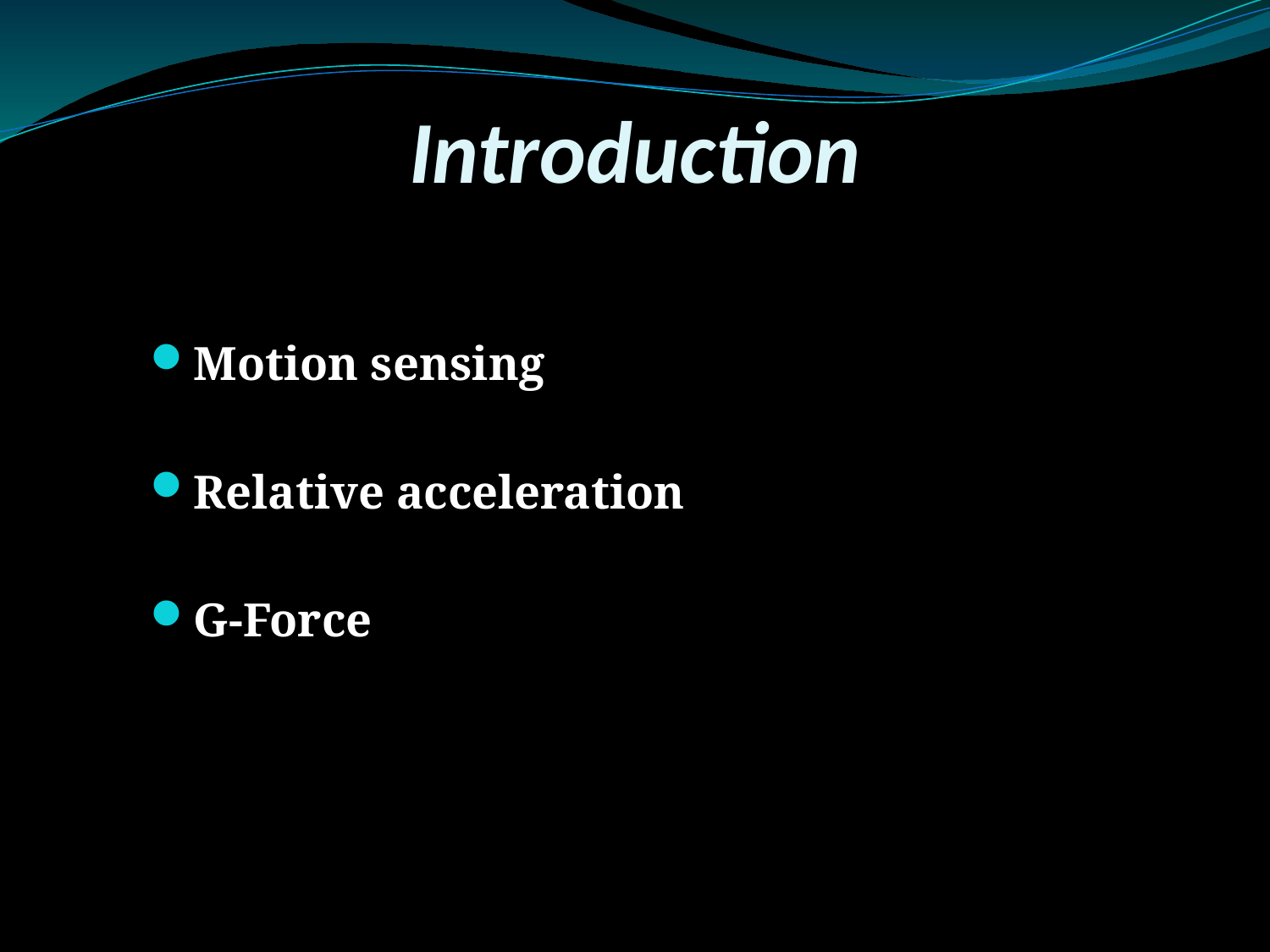

# Introduction

Motion sensing

Relative acceleration

G-Force